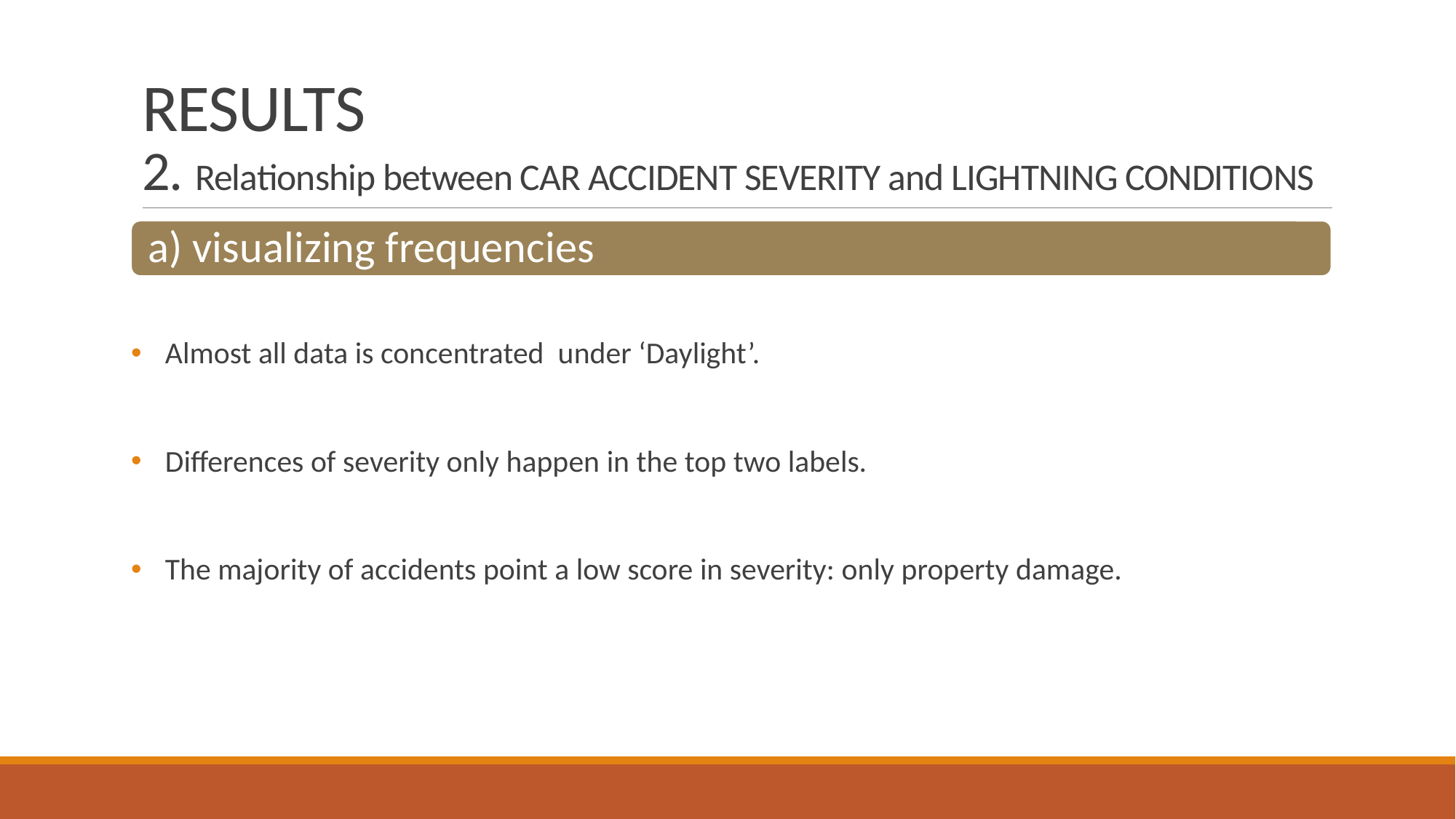

# RESULTS 2. Relationship between CAR ACCIDENT SEVERITY and LIGHTNING CONDITIONS

Almost all data is concentrated  under ‘Daylight’.

Differences of severity only happen in the top two labels.

The majority of accidents point a low score in severity: only property damage.

a) visualizing frequencies